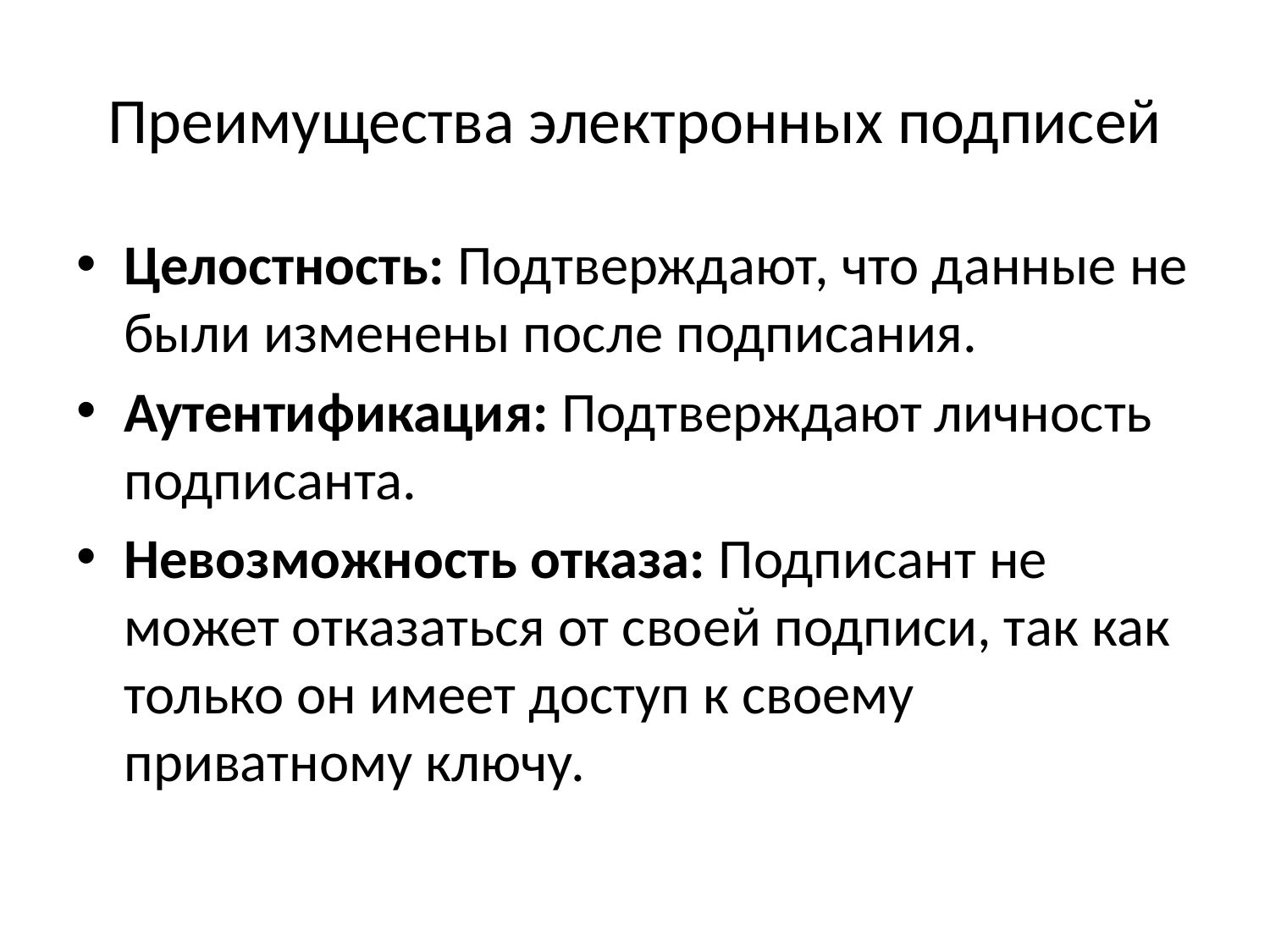

# Преимущества электронных подписей
Целостность: Подтверждают, что данные не были изменены после подписания.
Аутентификация: Подтверждают личность подписанта.
Невозможность отказа: Подписант не может отказаться от своей подписи, так как только он имеет доступ к своему приватному ключу.